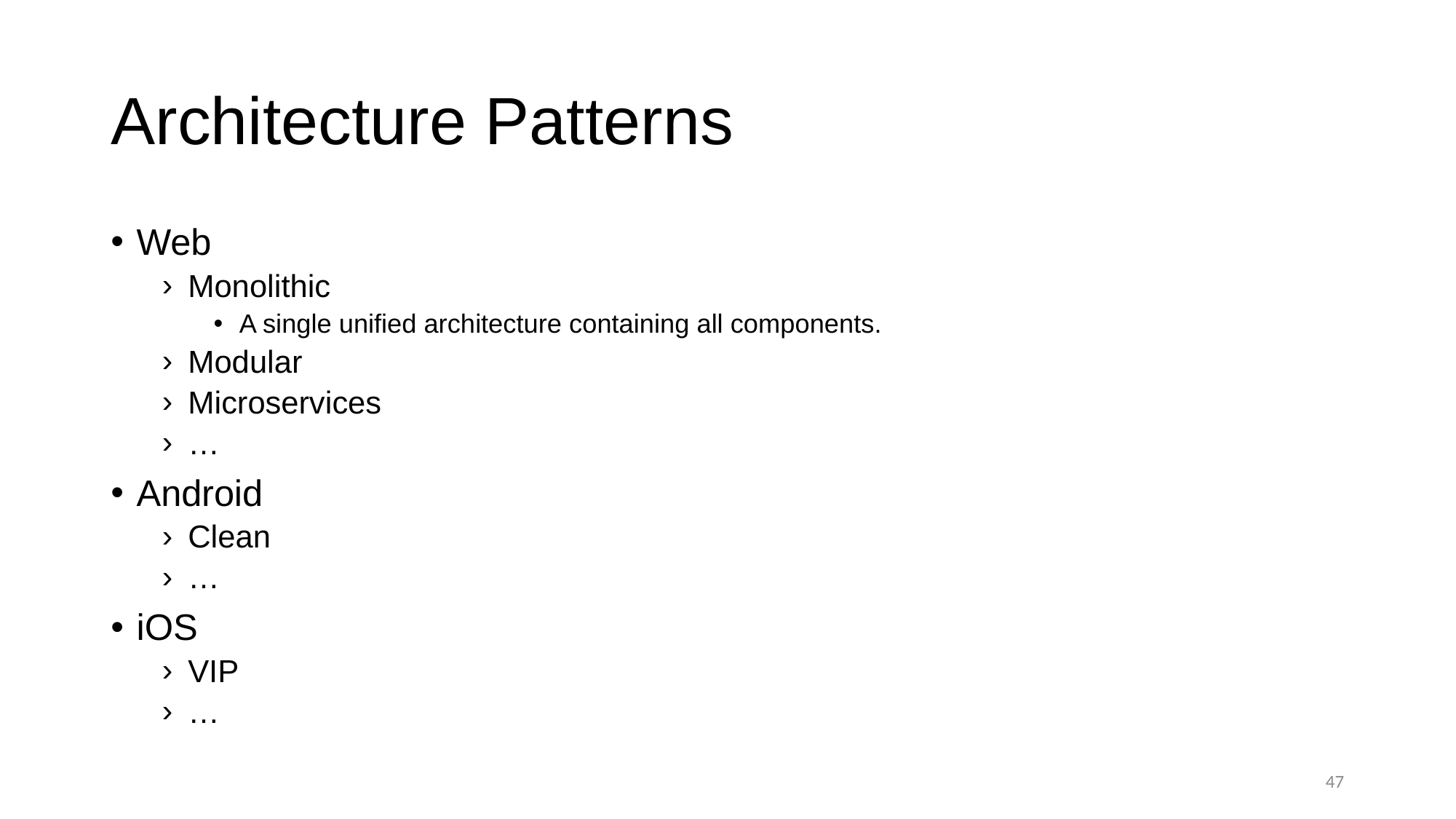

# Architecture Patterns
Web
Monolithic
A single unified architecture containing all components.
Modular
Microservices
…
Android
Clean
…
iOS
VIP
…
47